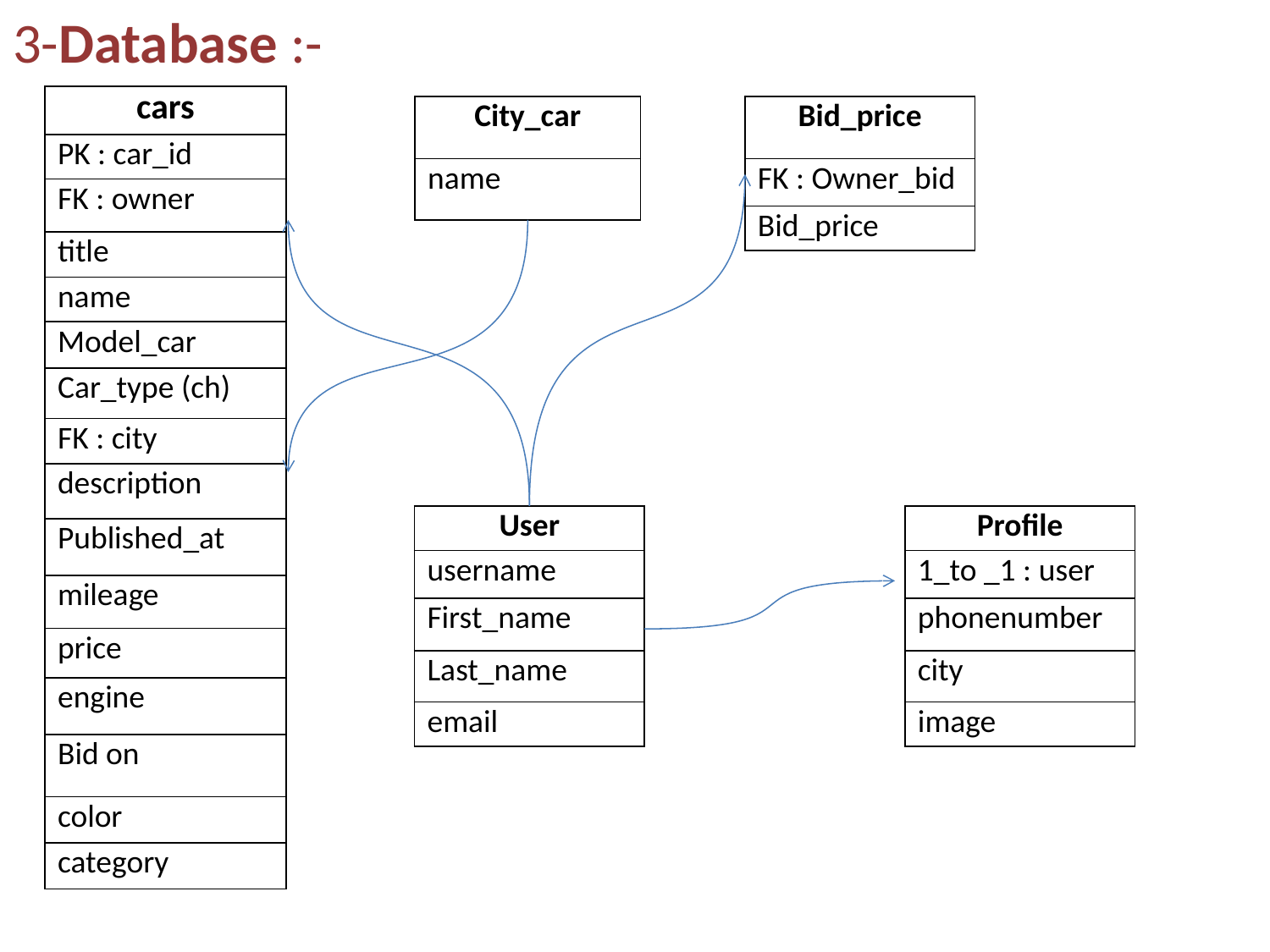

3-Database :-

| cars |
| --- |
| PK : car\_id |
| FK : owner |
| title |
| name |
| Model\_car |
| Car\_type (ch) |
| FK : city |
| description |
| Published\_at |
| mileage |
| price |
| engine |
| Bid on |
| color |
| category |
| City\_car |
| --- |
| name |
| Bid\_price |
| --- |
| FK : Owner\_bid |
| Bid\_price |
| User |
| --- |
| username |
| First\_name |
| Last\_name |
| email |
| Profile |
| --- |
| 1\_to \_1 : user |
| phonenumber |
| city |
| image |